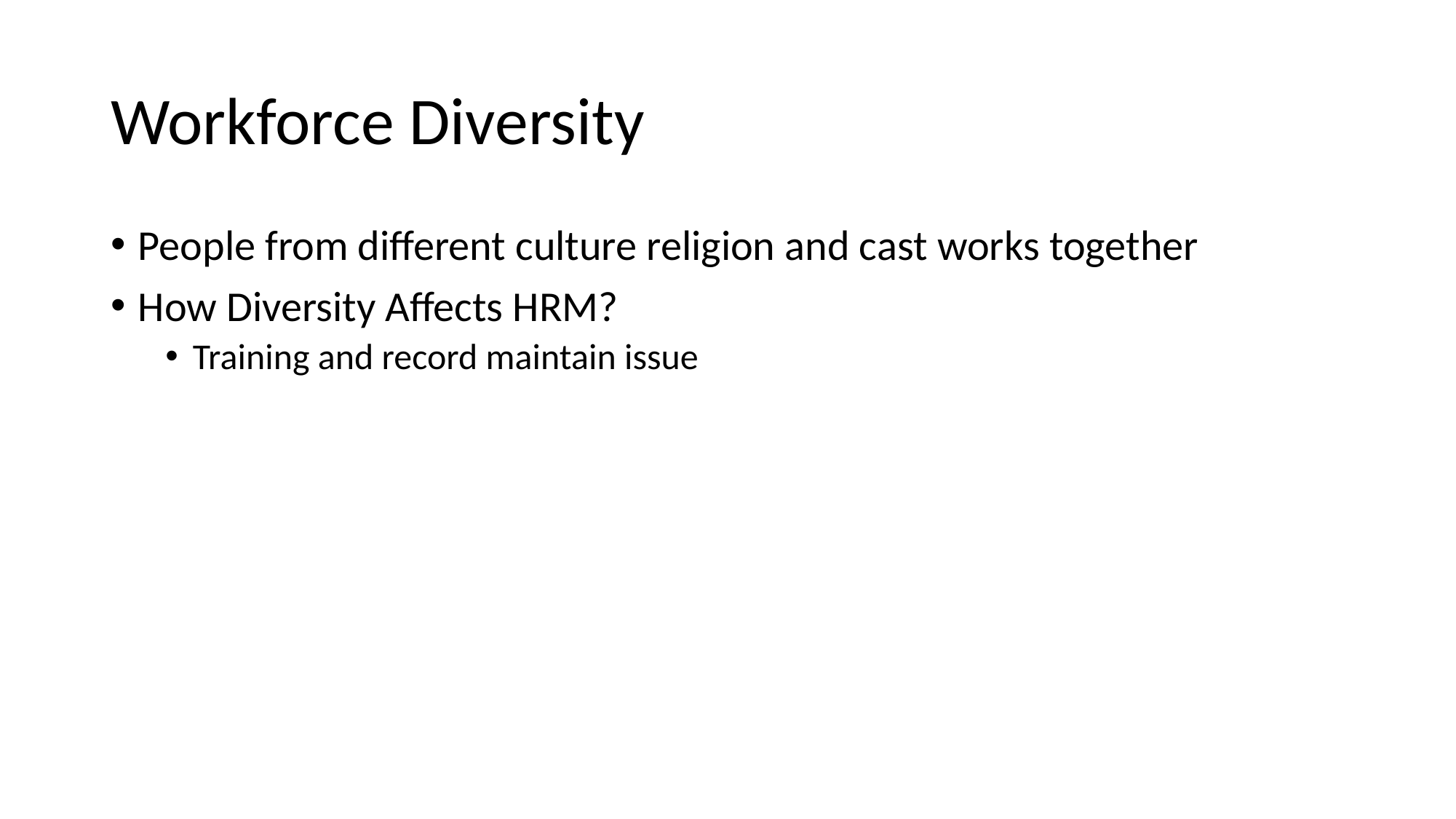

# Workforce Diversity
People from different culture religion and cast works together
How Diversity Affects HRM?
Training and record maintain issue